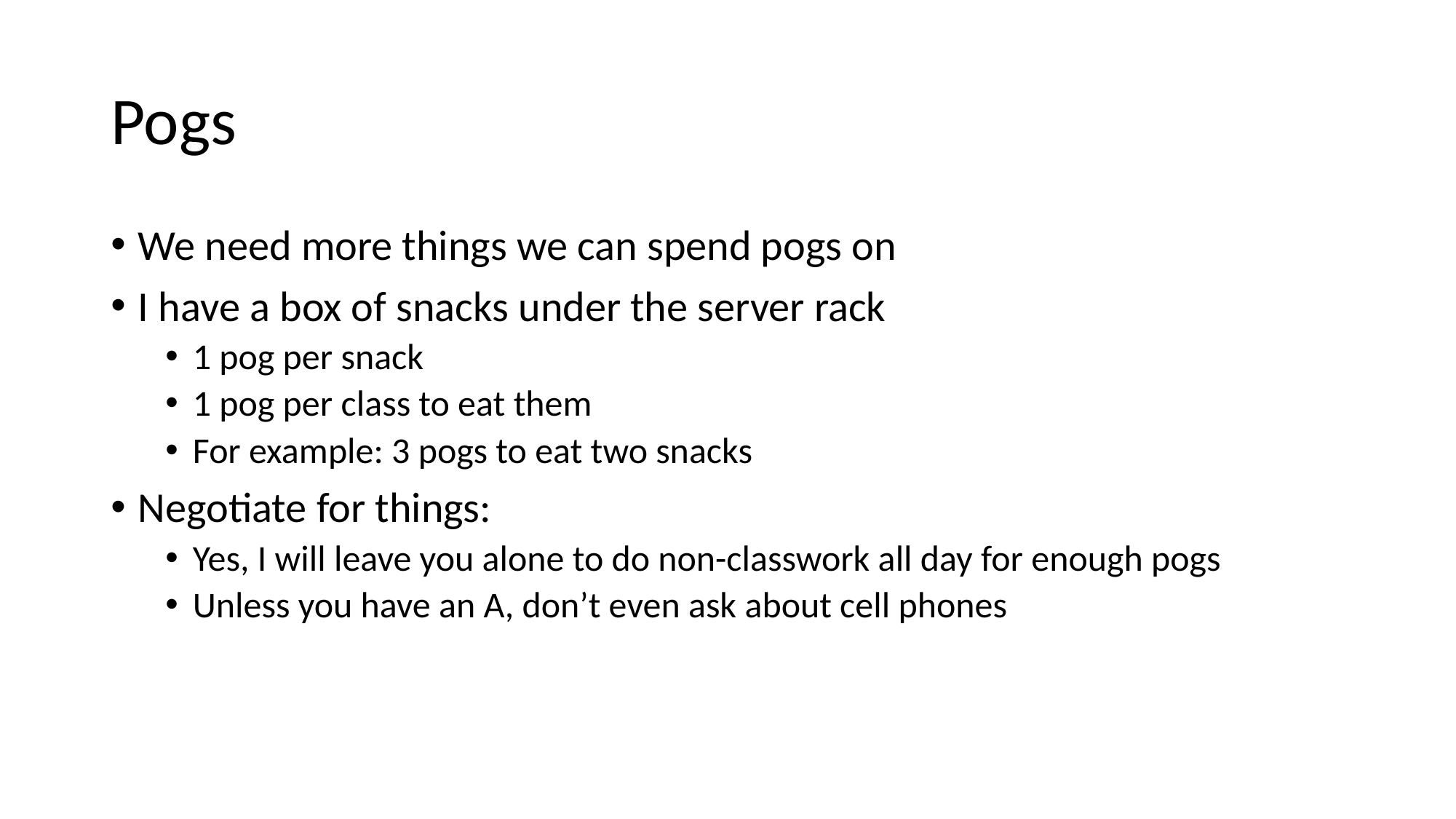

# Pogs
We need more things we can spend pogs on
I have a box of snacks under the server rack
1 pog per snack
1 pog per class to eat them
For example: 3 pogs to eat two snacks
Negotiate for things:
Yes, I will leave you alone to do non-classwork all day for enough pogs
Unless you have an A, don’t even ask about cell phones